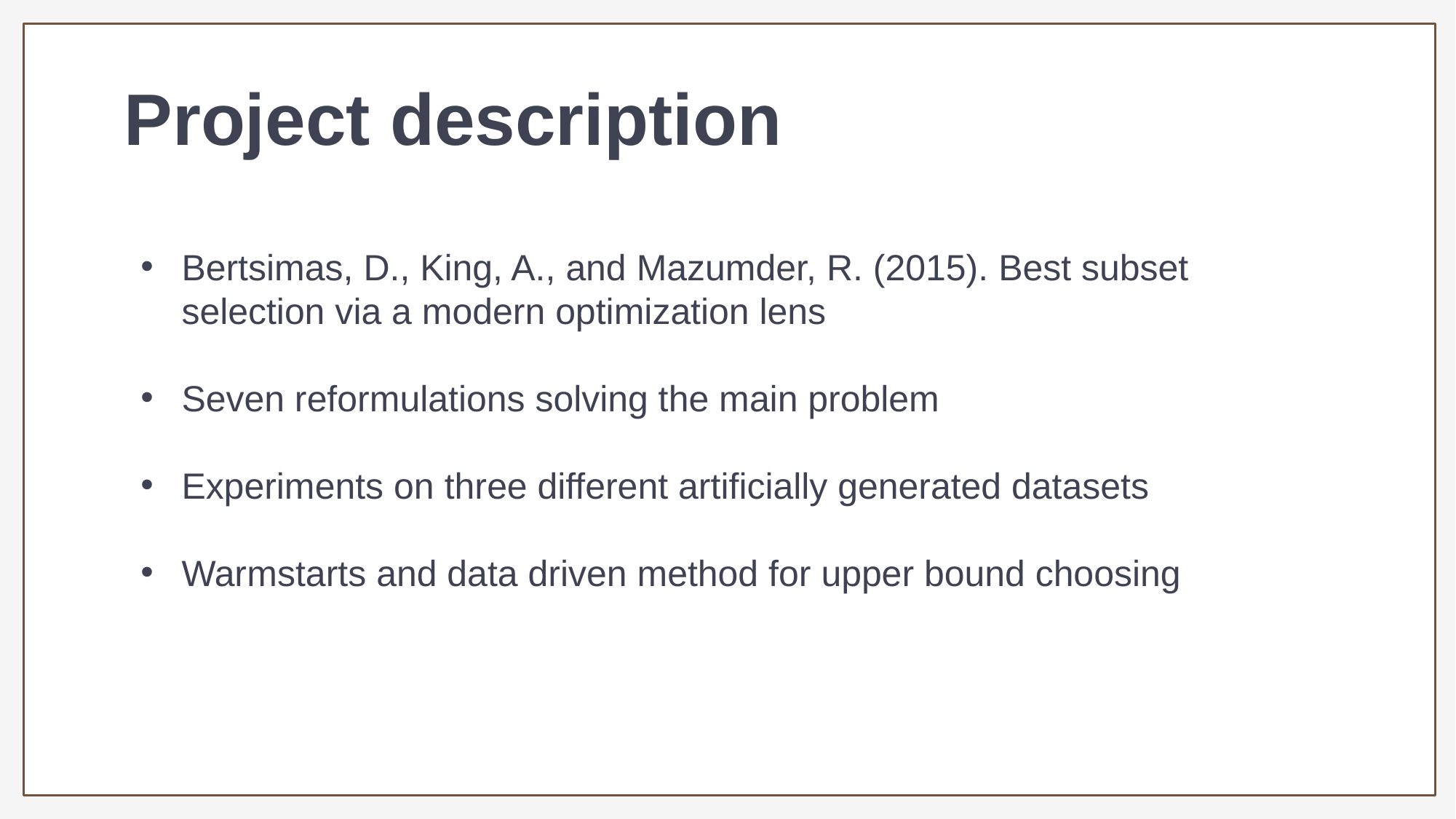

Project description
Bertsimas, D., King, A., and Mazumder, R. (2015). Best subset selection via a modern optimization lens

Seven reformulations solving the main problem

Experiments on three different artificially generated datasets

Warmstarts and data driven method for upper bound choosing